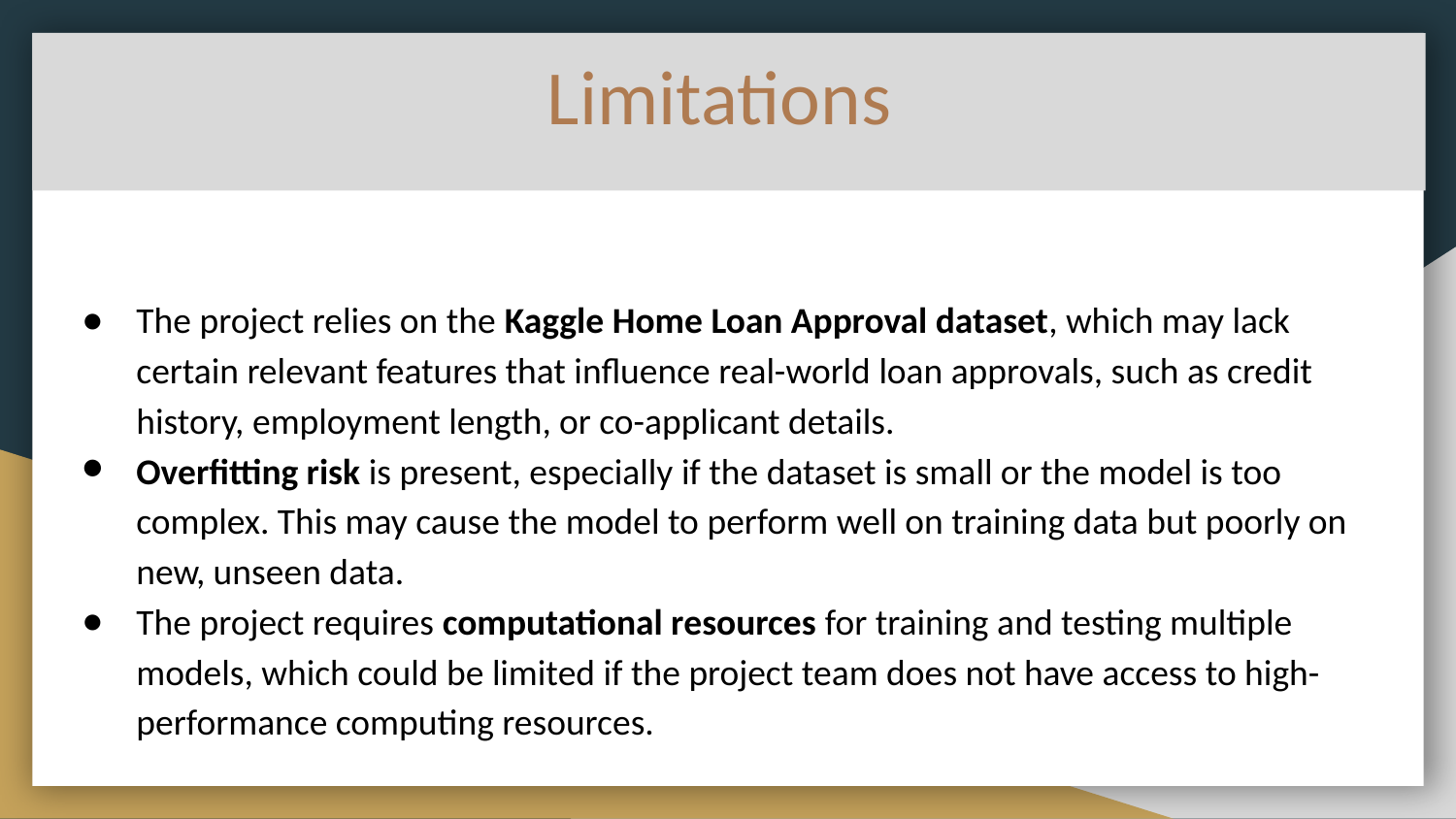

Limitations
# The project relies on the Kaggle Home Loan Approval dataset, which may lack certain relevant features that influence real-world loan approvals, such as credit history, employment length, or co-applicant details.
Overfitting risk is present, especially if the dataset is small or the model is too complex. This may cause the model to perform well on training data but poorly on new, unseen data.
The project requires computational resources for training and testing multiple models, which could be limited if the project team does not have access to high-performance computing resources.